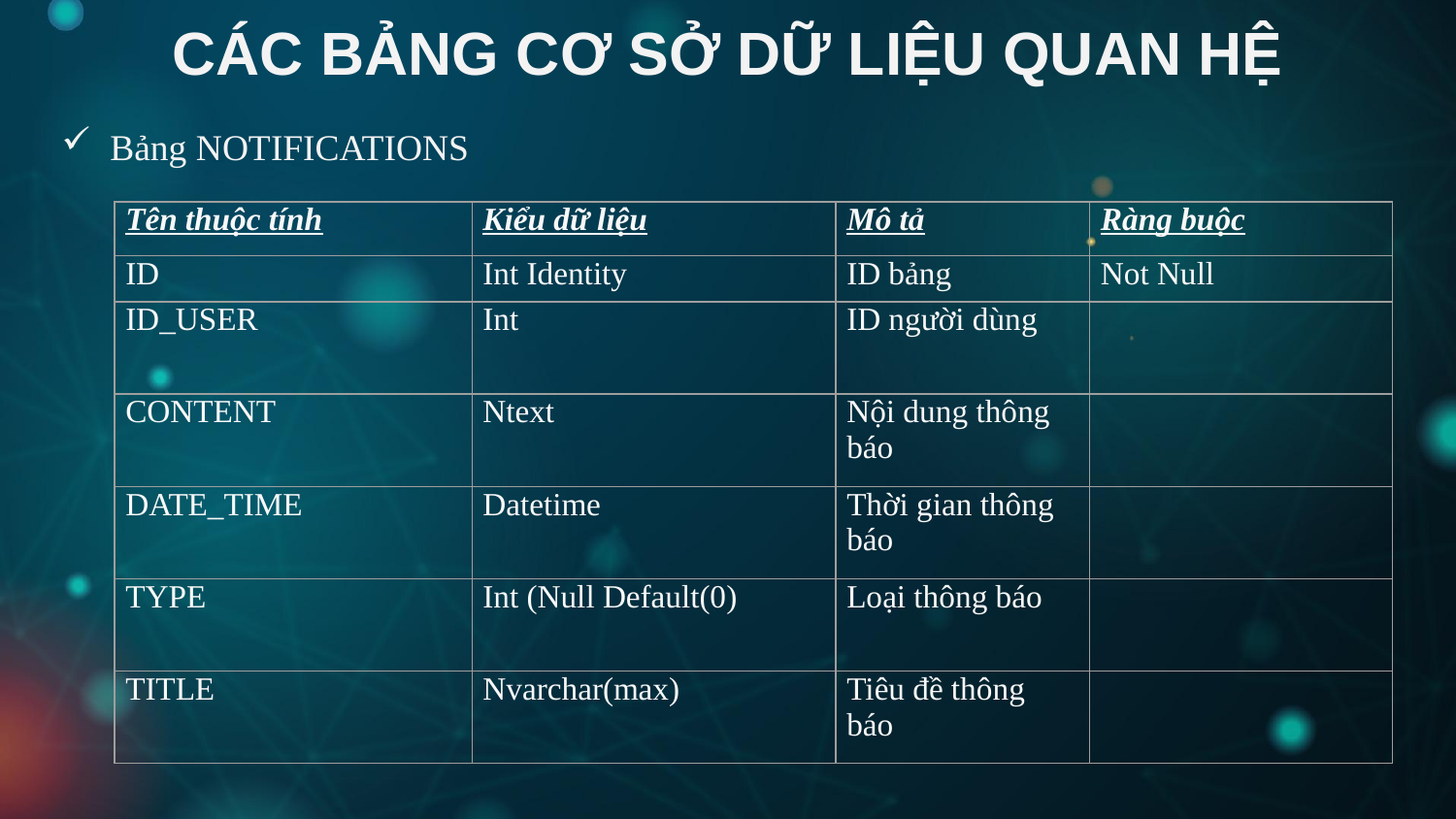

# CÁC BẢNG CƠ SỞ DỮ LIỆU QUAN HỆ
Bảng NOTIFICATIONS

| Tên thuộc tính | Kiểu dữ liệu | Mô tả | Ràng buộc |
| --- | --- | --- | --- |
| ID | Int Identity | ID bảng | Not Null |
| ID\_USER | Int | ID người dùng |  |
| CONTENT | Ntext | Nội dung thông báo |  |
| DATE\_TIME | Datetime | Thời gian thông báo |  |
| TYPE | Int (Null Default(0) | Loại thông báo |  |
| TITLE | Nvarchar(max) | Tiêu đề thông báo |  |